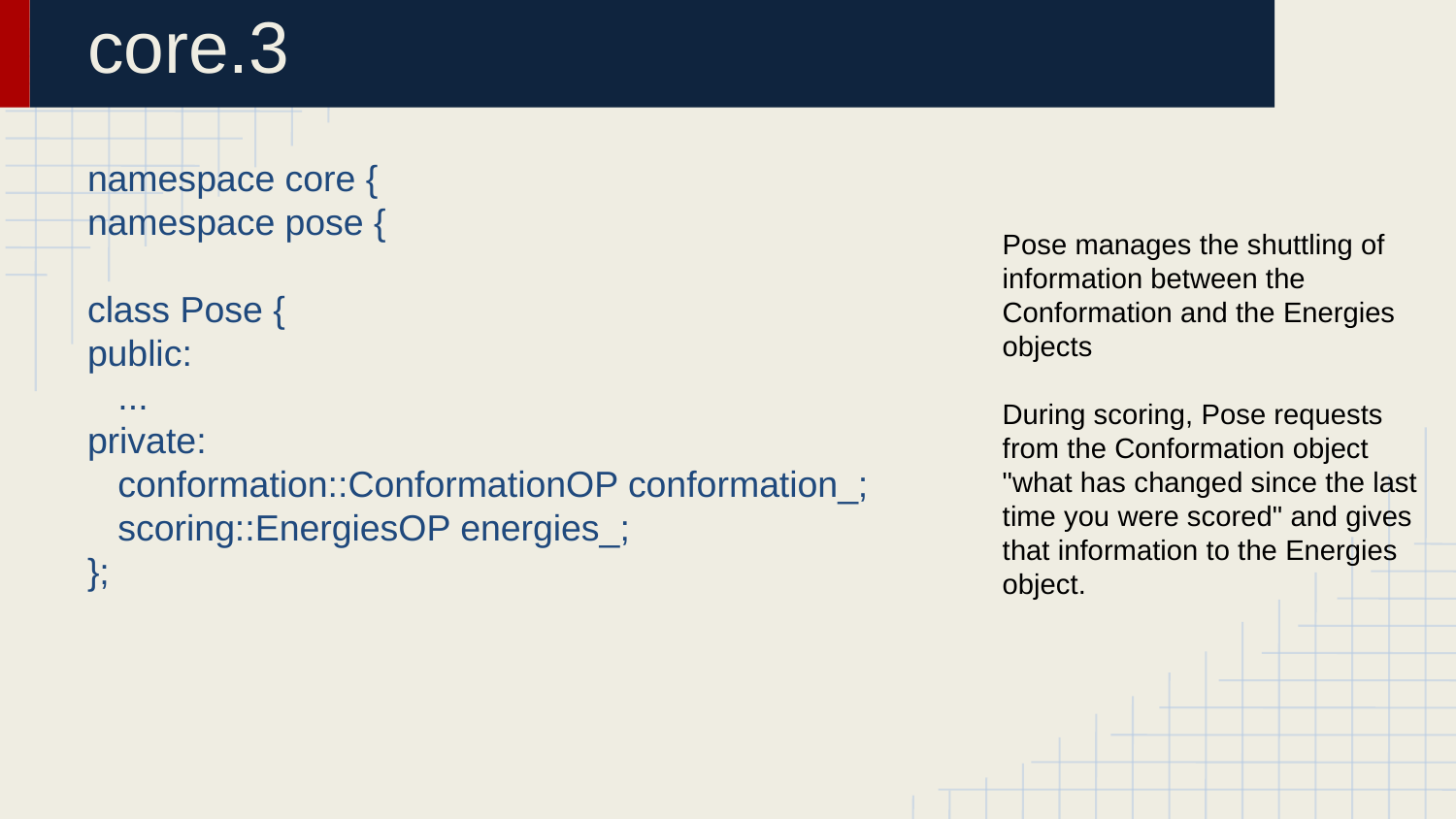

# core.3
namespace core {
namespace pose {

class Pose {
public:
   ...
private:
   conformation::ConformationOP conformation_;
   scoring::EnergiesOP energies_;
};
Pose manages the shuttling of information between the Conformation and the Energies objects

During scoring, Pose requests from the Conformation object "what has changed since the last time you were scored" and gives that information to the Energies object.